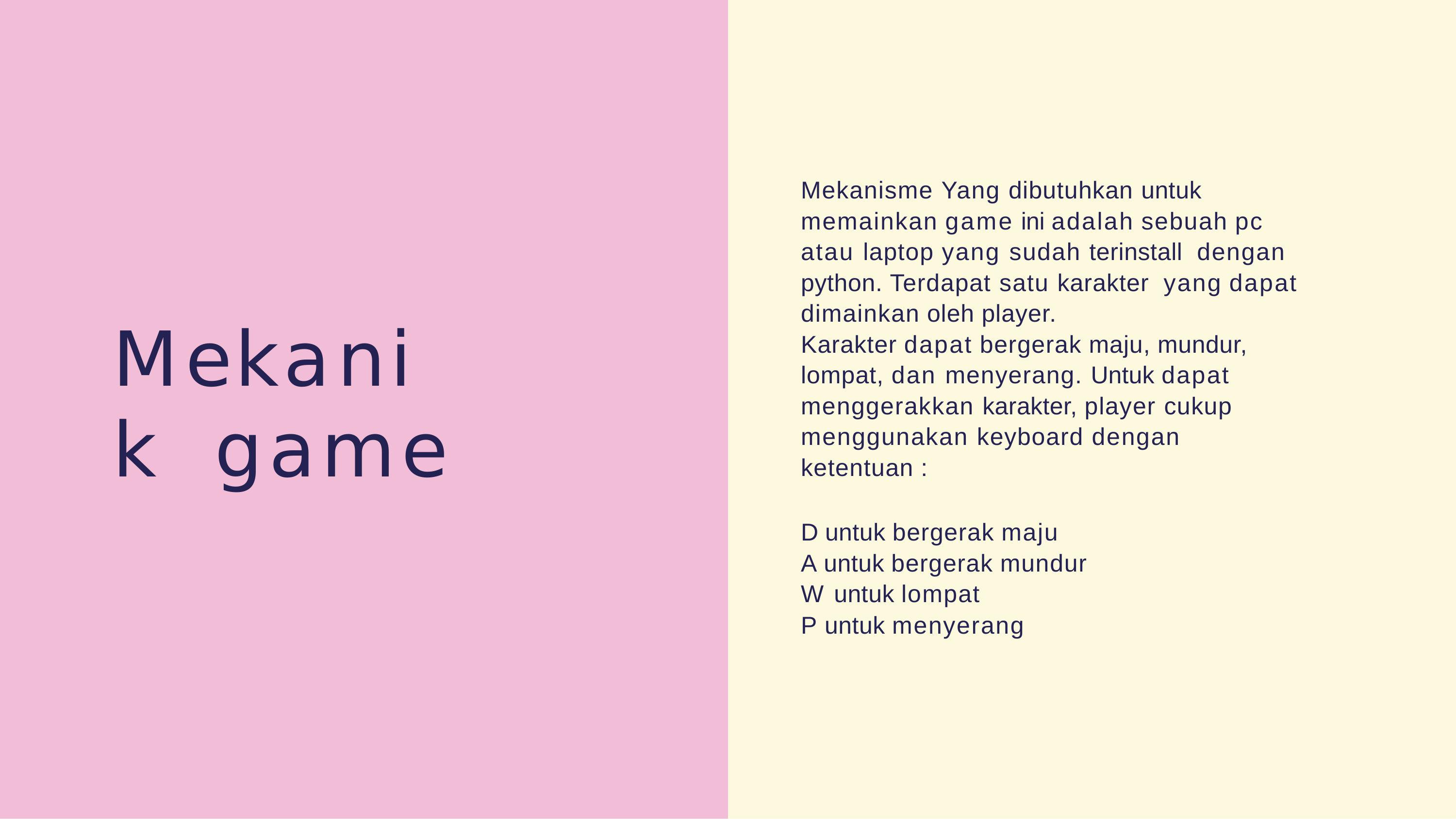

# Mekanisme Yang dibutuhkan untuk  memainkan game ini adalah sebuah pc  atau laptop yang sudah terinstall  dengan python. Terdapat satu karakter  yang dapat dimainkan oleh player.
Karakter dapat bergerak maju, mundur,  lompat, dan menyerang. Untuk dapat  menggerakkan karakter, player cukup  menggunakan keyboard dengan  ketentuan :
Mekanik  game
D untuk bergerak maju
A untuk bergerak mundur  W untuk lompat
P untuk menyerang